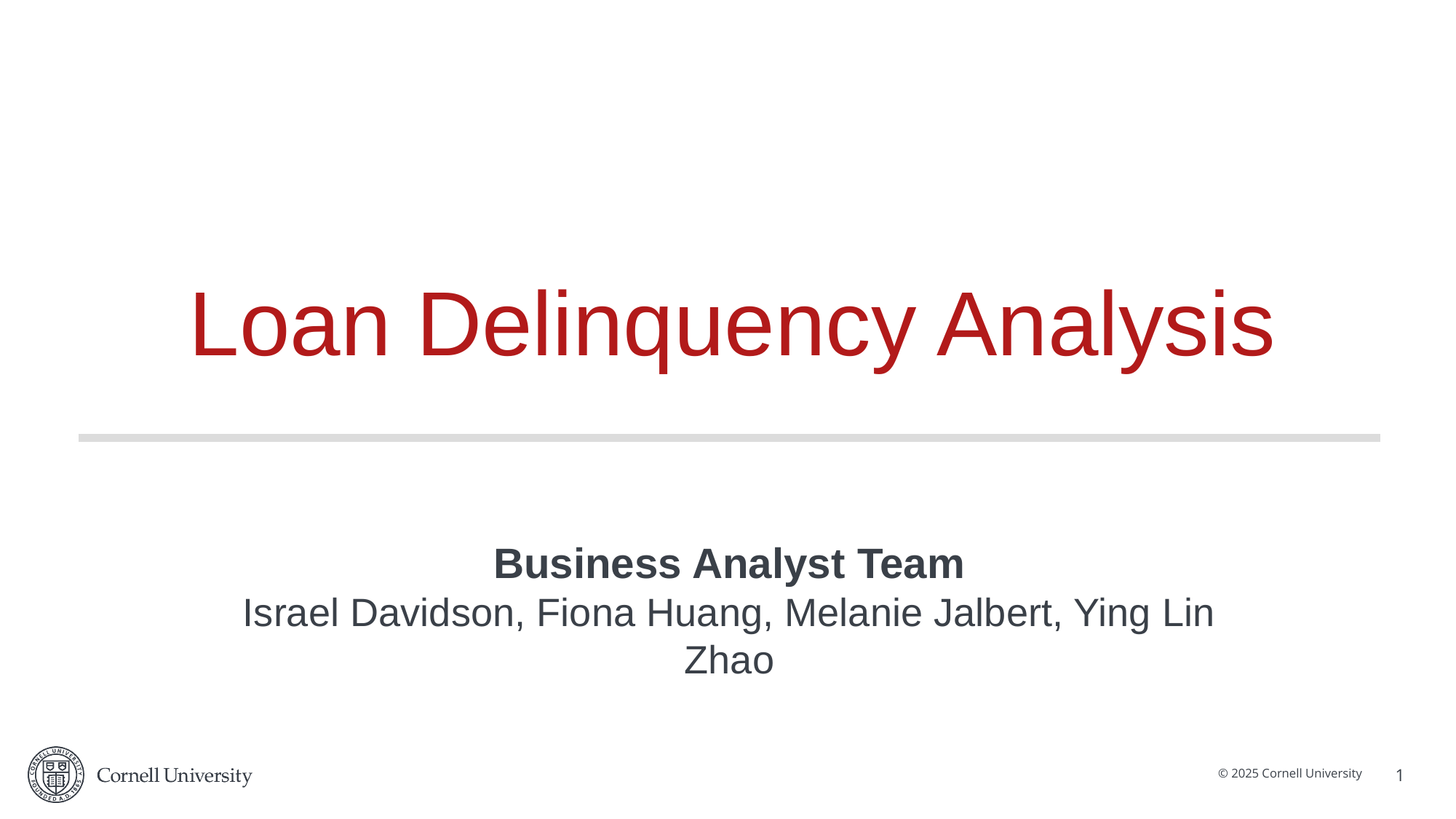

Loan Delinquency Analysis
Business Analyst Team
Israel Davidson, Fiona Huang, Melanie Jalbert, Ying Lin Zhao